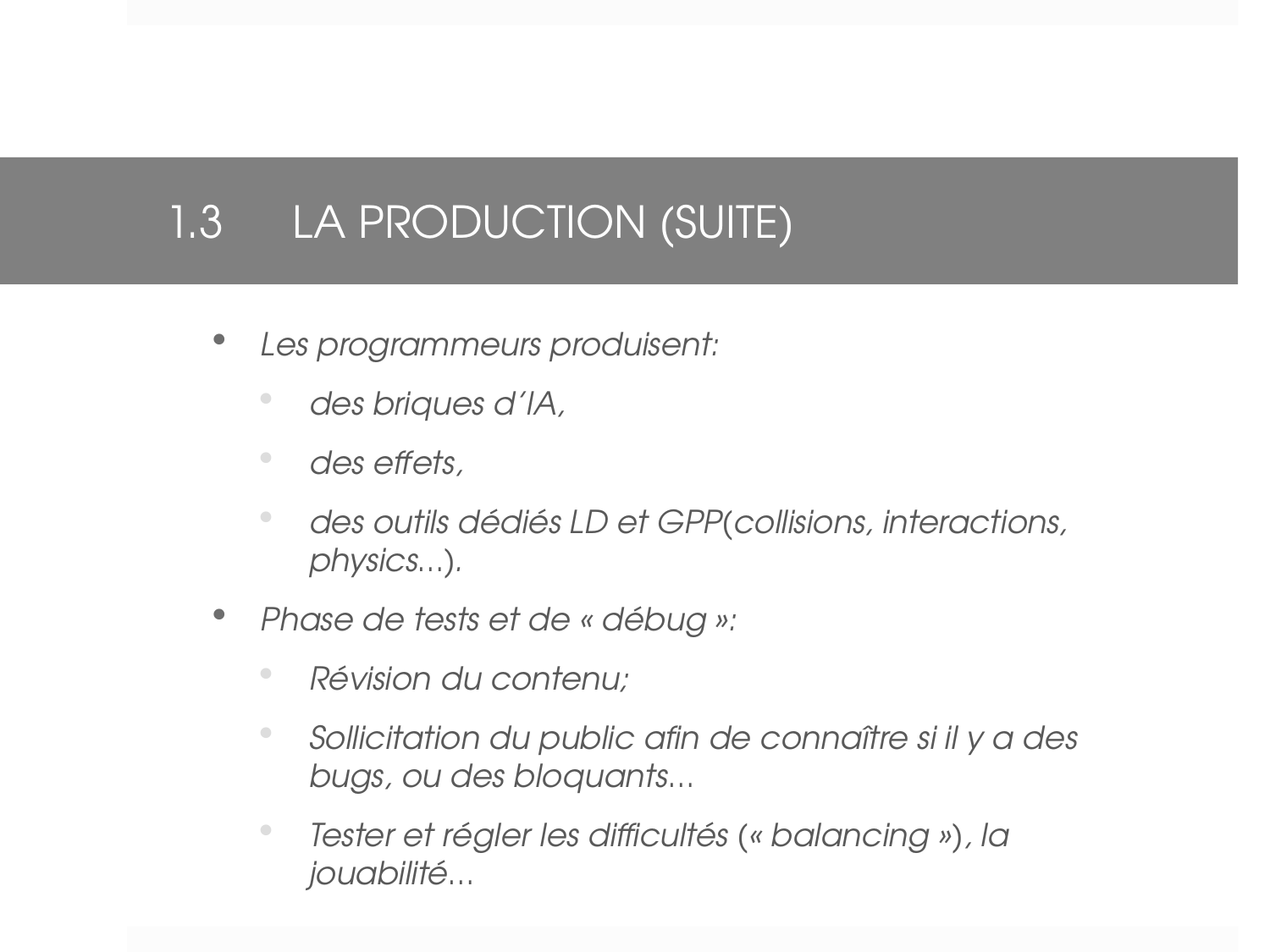

1.3	La production (suite)
Les programmeurs produisent:
des briques d’IA,
des effets,
des outils dédiés LD et GPP(collisions, interactions, physics…).
Phase de tests et de « débug »:
Révision du contenu;
Sollicitation du public afin de connaître si il y a des bugs, ou des bloquants…
Tester et régler les difficultés (« balancing »), la jouabilité…